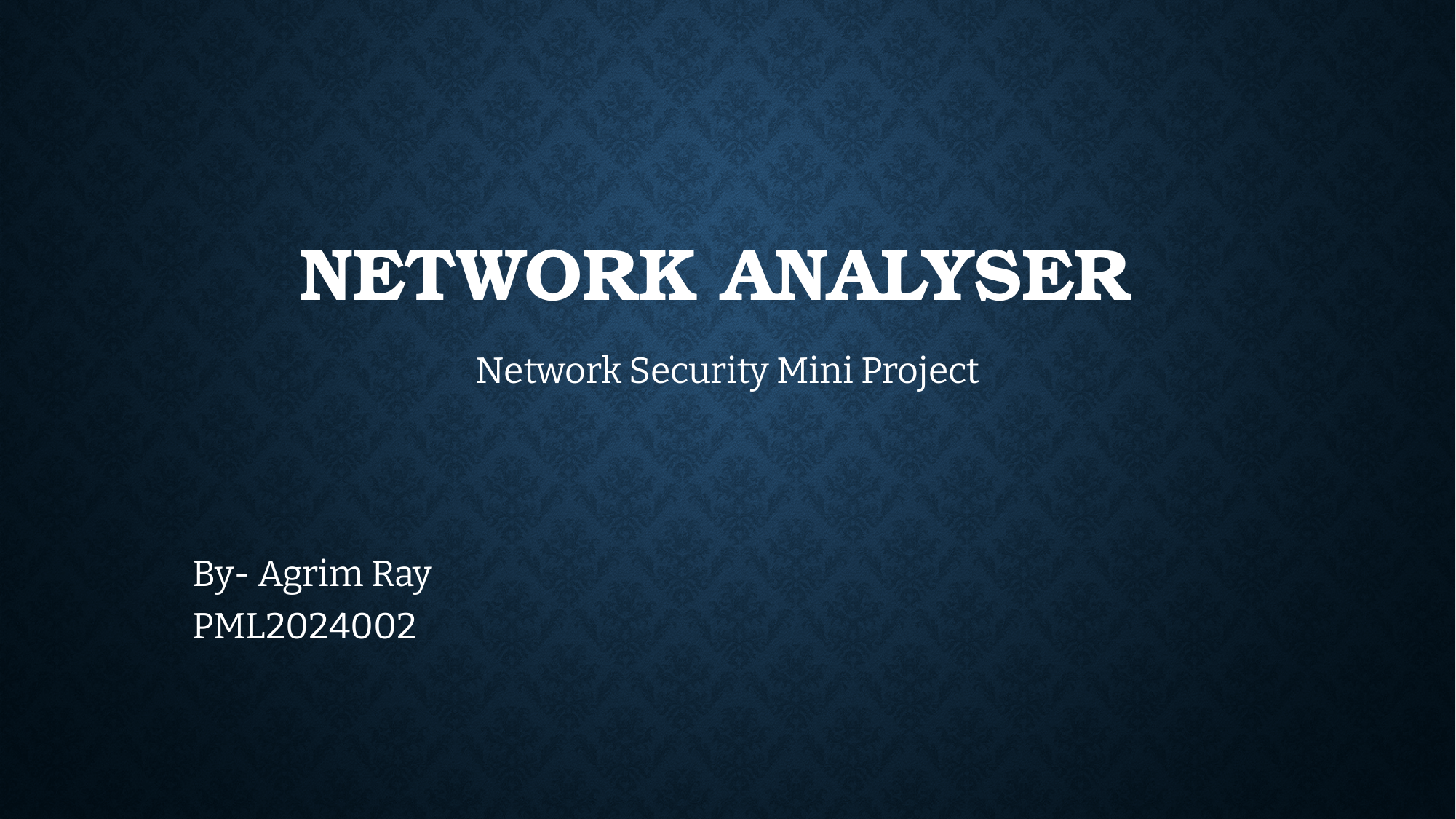

# Network Analyser
Network Security Mini Project

By- Agrim Ray
PML2024002